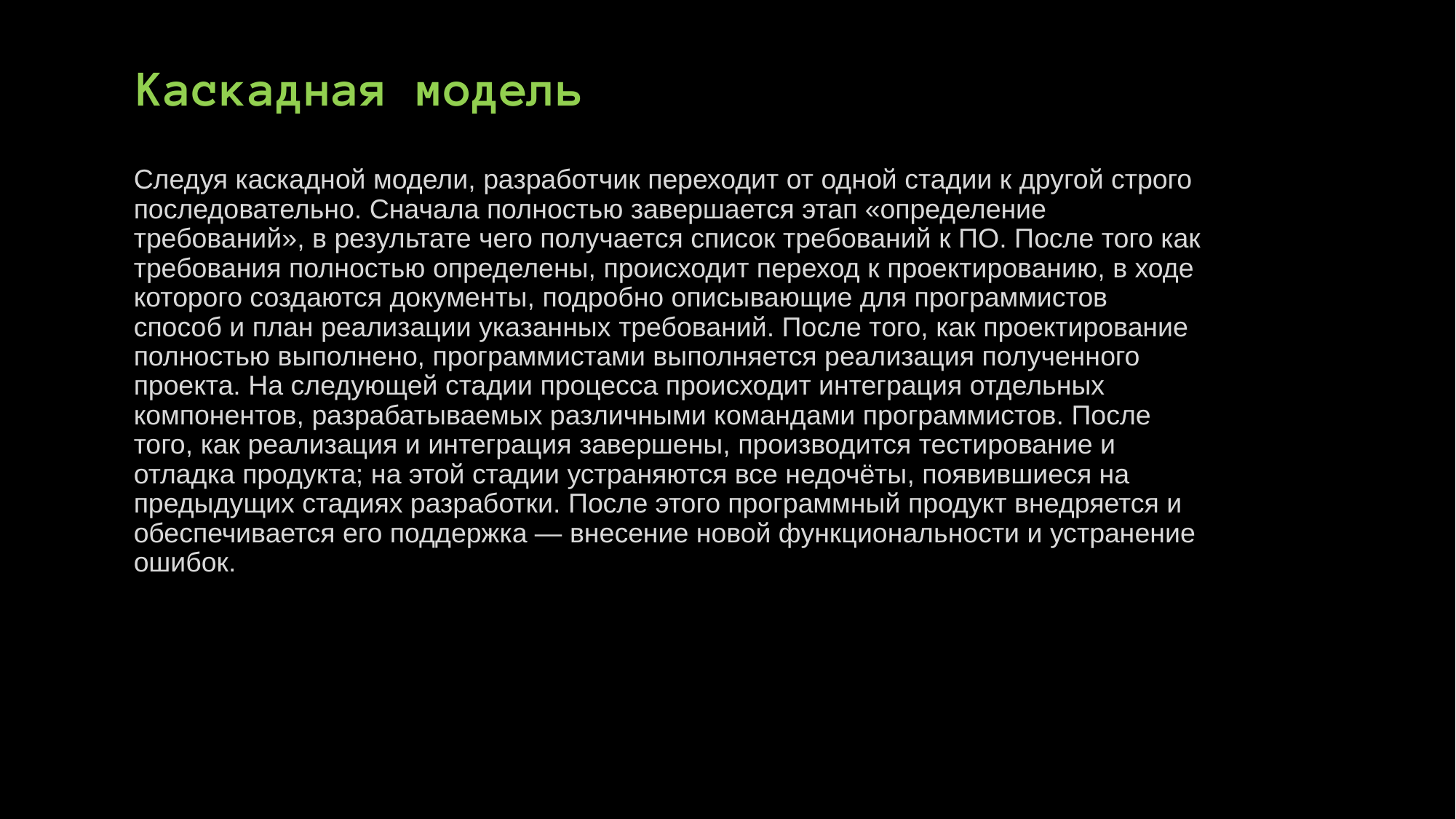

# Каскадная модель
Следуя каскадной модели, разработчик переходит от одной стадии к другой строго последовательно. Сначала полностью завершается этап «определение требований», в результате чего получается список требований к ПО. После того как требования полностью определены, происходит переход к проектированию, в ходе которого создаются документы, подробно описывающие для программистов способ и план реализации указанных требований. После того, как проектирование полностью выполнено, программистами выполняется реализация полученного проекта. На следующей стадии процесса происходит интеграция отдельных компонентов, разрабатываемых различными командами программистов. После того, как реализация и интеграция завершены, производится тестирование и отладка продукта; на этой стадии устраняются все недочёты, появившиеся на предыдущих стадиях разработки. После этого программный продукт внедряется и обеспечивается его поддержка — внесение новой функциональности и устранение ошибок.